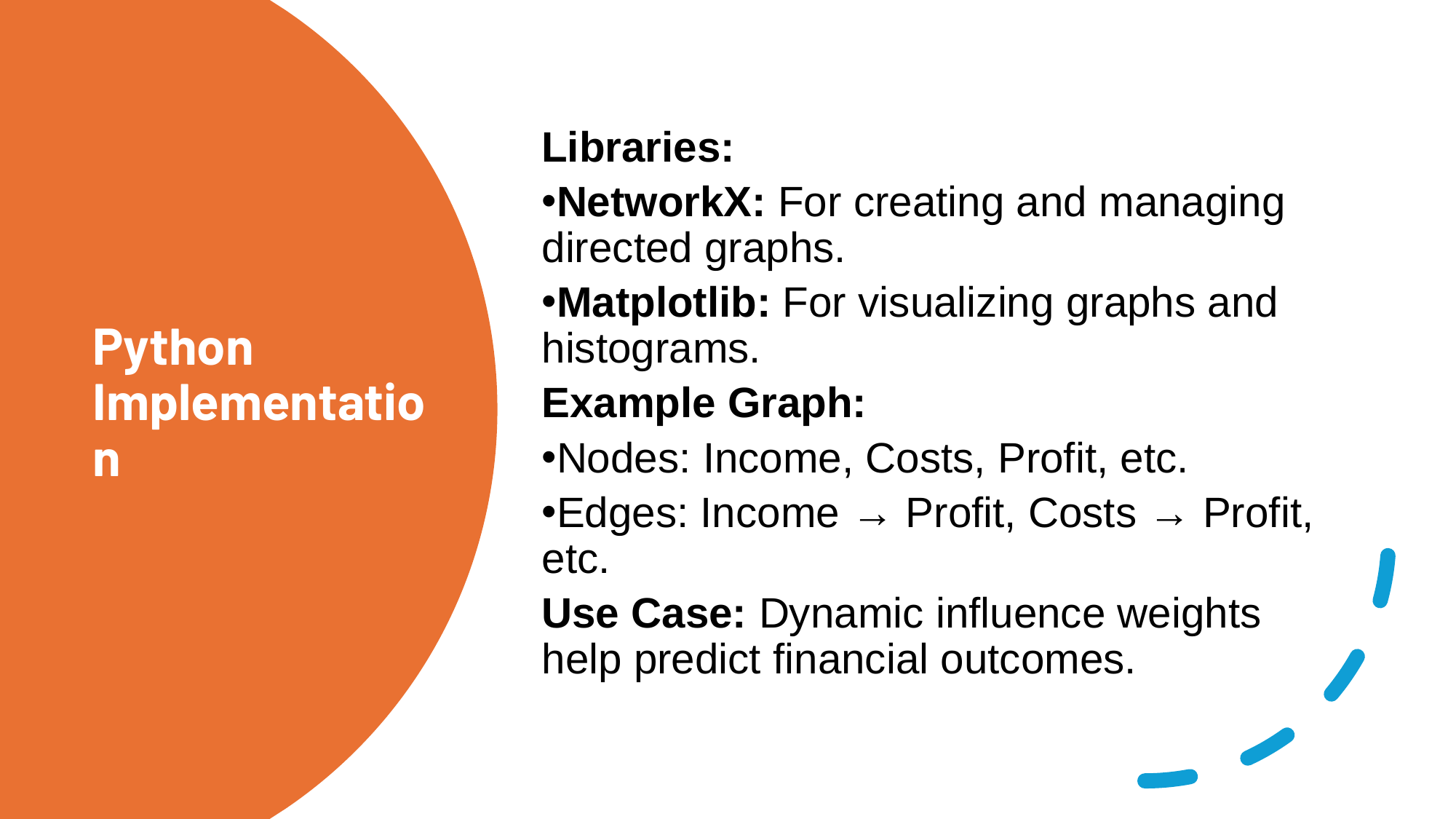

Libraries:
NetworkX: For creating and managing directed graphs.
Matplotlib: For visualizing graphs and histograms.
Example Graph:
Nodes: Income, Costs, Profit, etc.
Edges: Income → Profit, Costs → Profit, etc.
Use Case: Dynamic influence weights help predict financial outcomes.
# Python Implementation